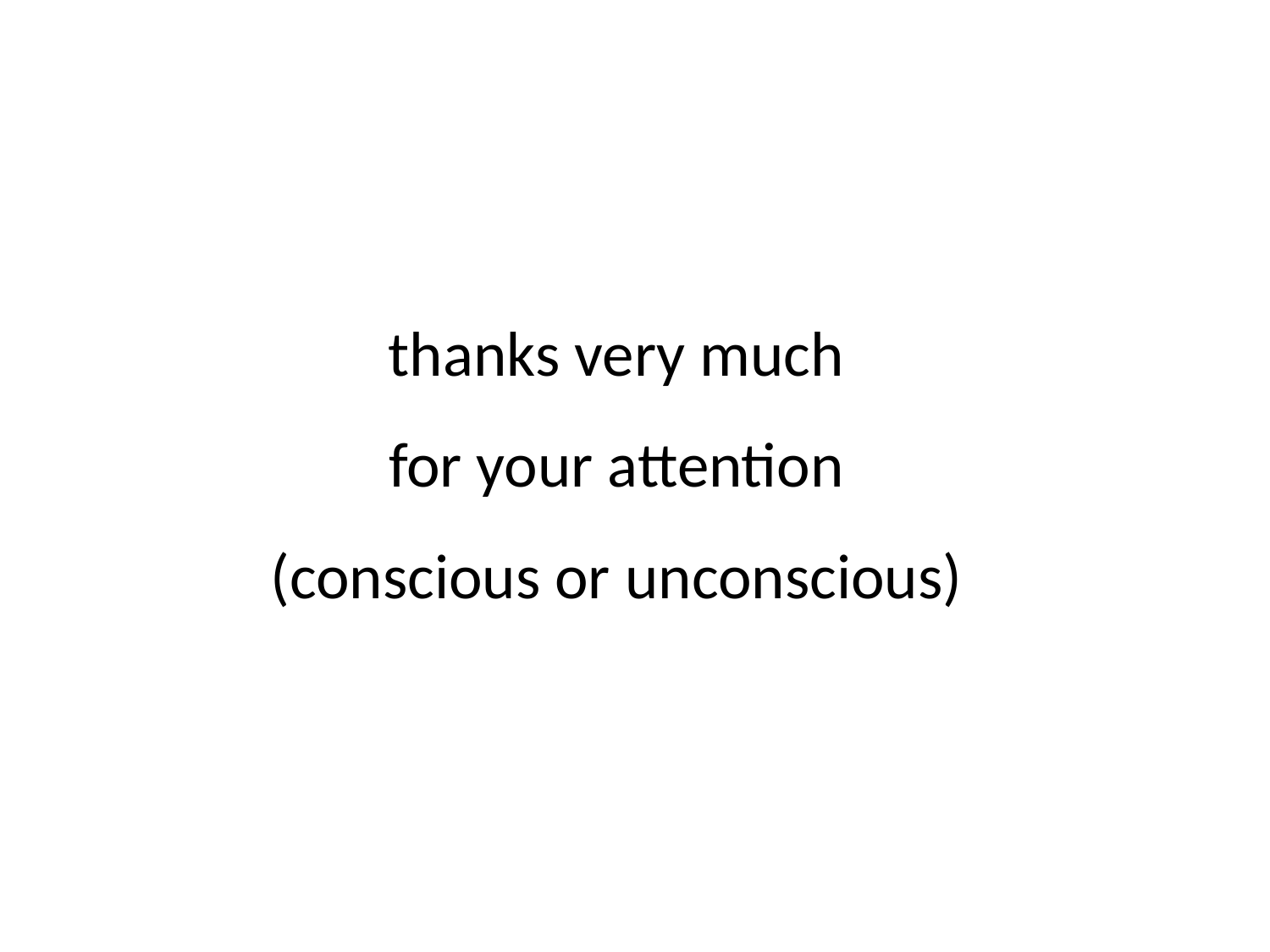

thanks very much
for your attention
(conscious or unconscious)